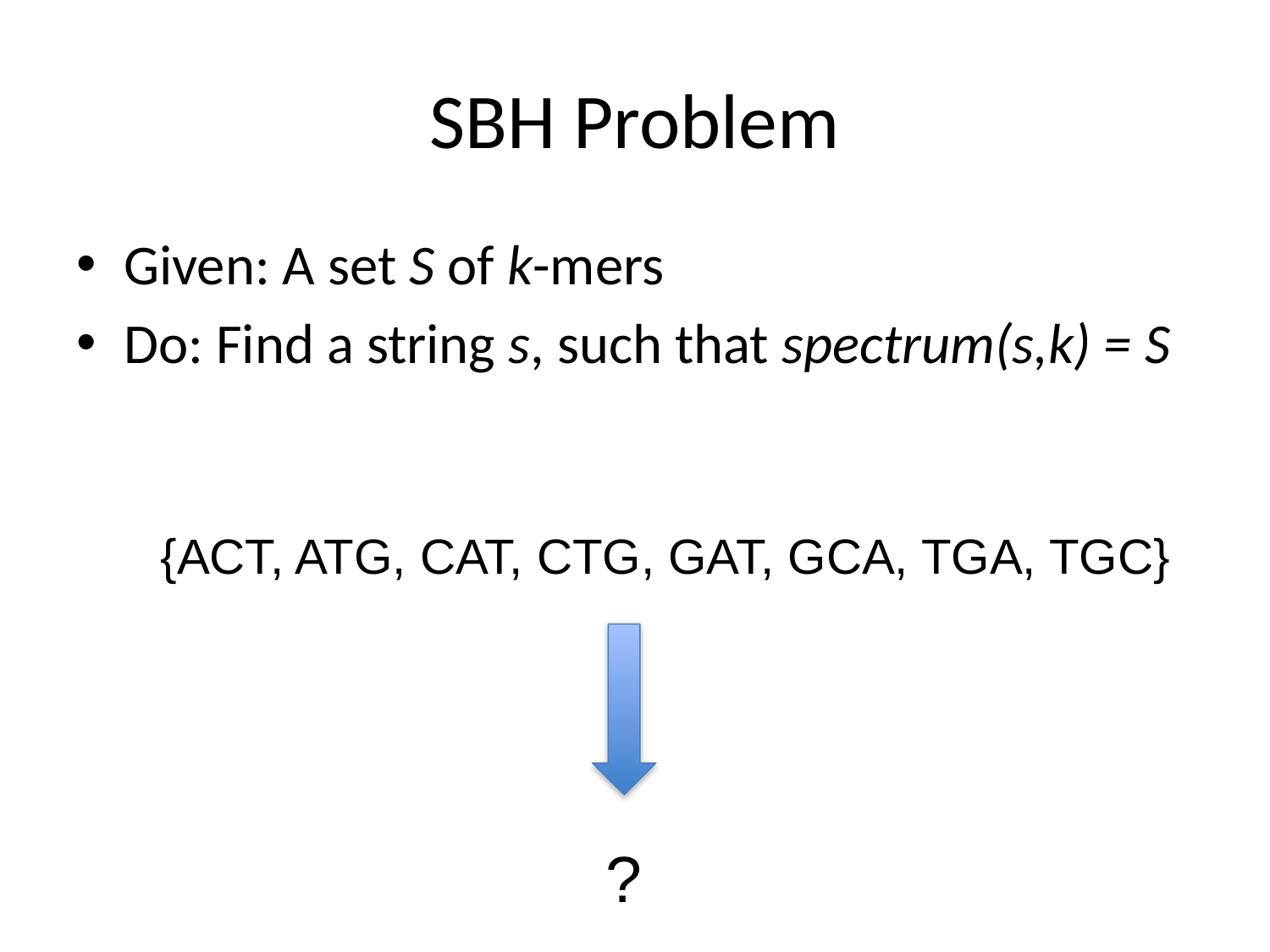

# SBH Problem
Given: A set S of k-mers
Do: Find a string s, such that spectrum(s,k) = S

{ACT, ATG, CAT, CTG, GAT, GCA, TGA, TGC}

?